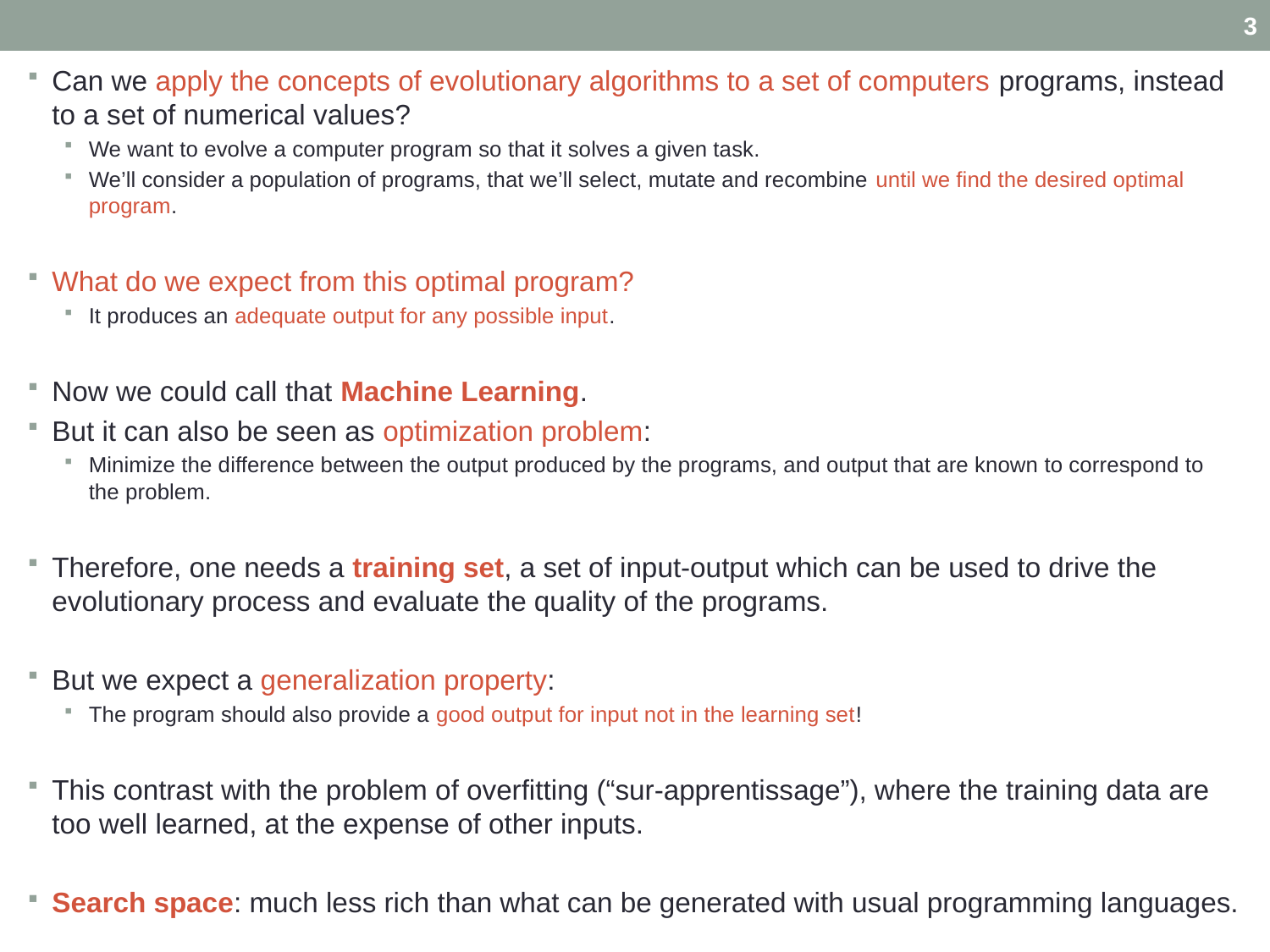

3
Can we apply the concepts of evolutionary algorithms to a set of computers programs, instead to a set of numerical values?
We want to evolve a computer program so that it solves a given task.
We’ll consider a population of programs, that we’ll select, mutate and recombine until we find the desired optimal program.

What do we expect from this optimal program?
It produces an adequate output for any possible input.

Now we could call that Machine Learning.
But it can also be seen as optimization problem:
Minimize the difference between the output produced by the programs, and output that are known to correspond to the problem.

Therefore, one needs a training set, a set of input-output which can be used to drive the evolutionary process and evaluate the quality of the programs.

But we expect a generalization property:
The program should also provide a good output for input not in the learning set!

This contrast with the problem of overfitting (“sur-apprentissage”), where the training data are too well learned, at the expense of other inputs.

Search space: much less rich than what can be generated with usual programming languages.